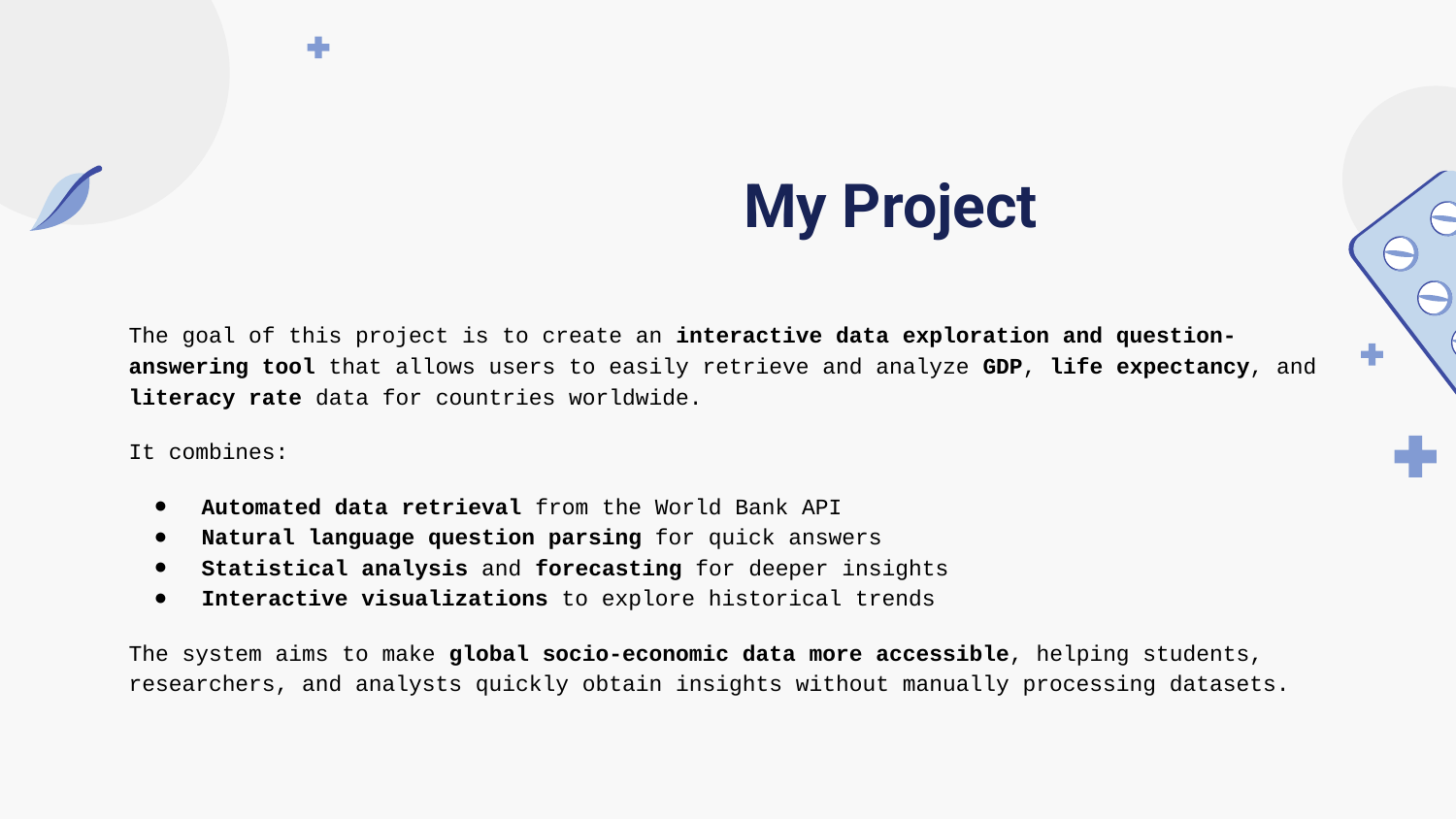

# My Project

The goal of this project is to create an interactive data exploration and question-answering tool that allows users to easily retrieve and analyze GDP, life expectancy, and literacy rate data for countries worldwide.
It combines:
Automated data retrieval from the World Bank API
Natural language question parsing for quick answers
Statistical analysis and forecasting for deeper insights
Interactive visualizations to explore historical trends
The system aims to make global socio-economic data more accessible, helping students, researchers, and analysts quickly obtain insights without manually processing datasets.